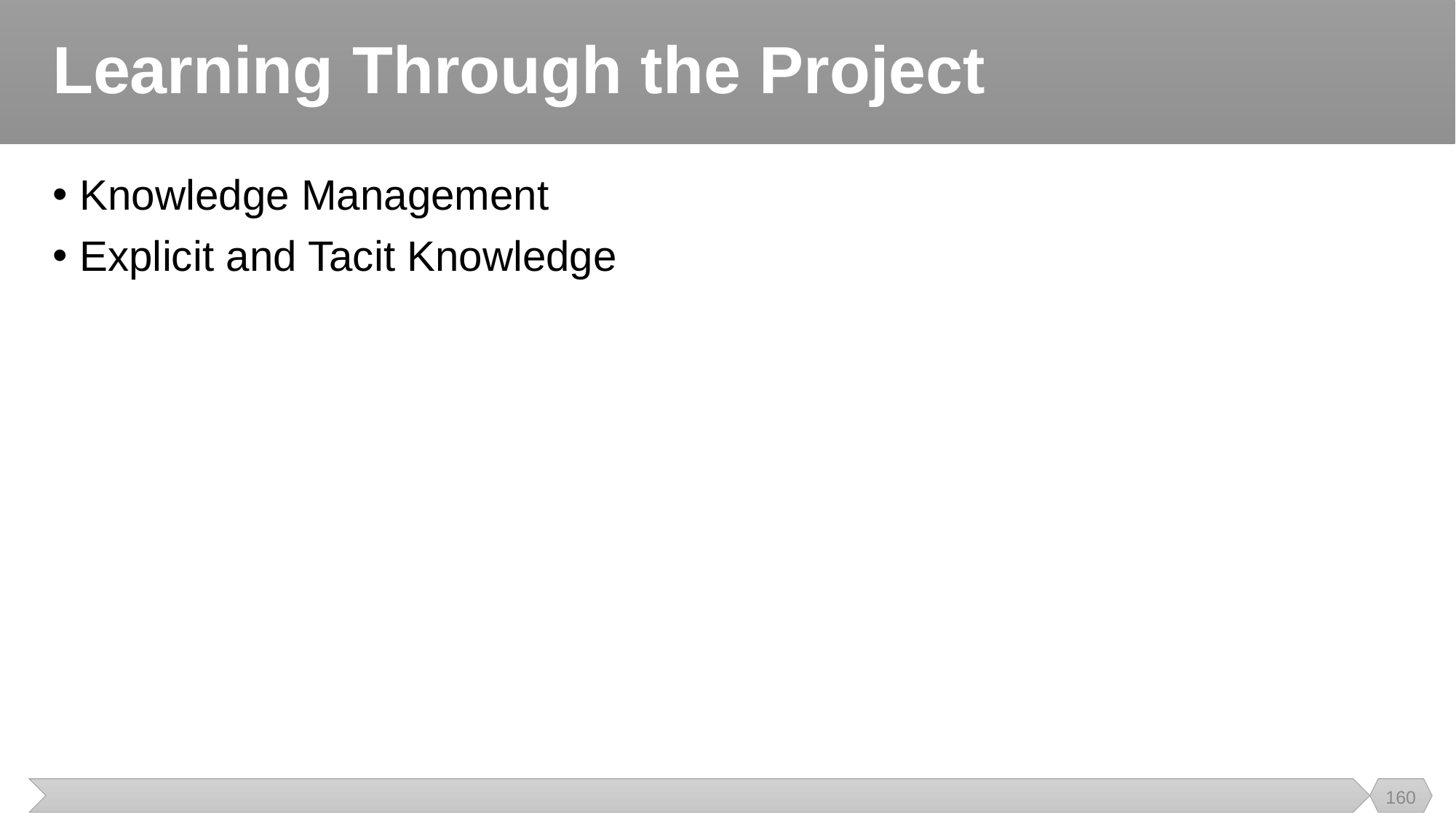

# Learning Through the Project
Knowledge Management
Explicit and Tacit Knowledge

160